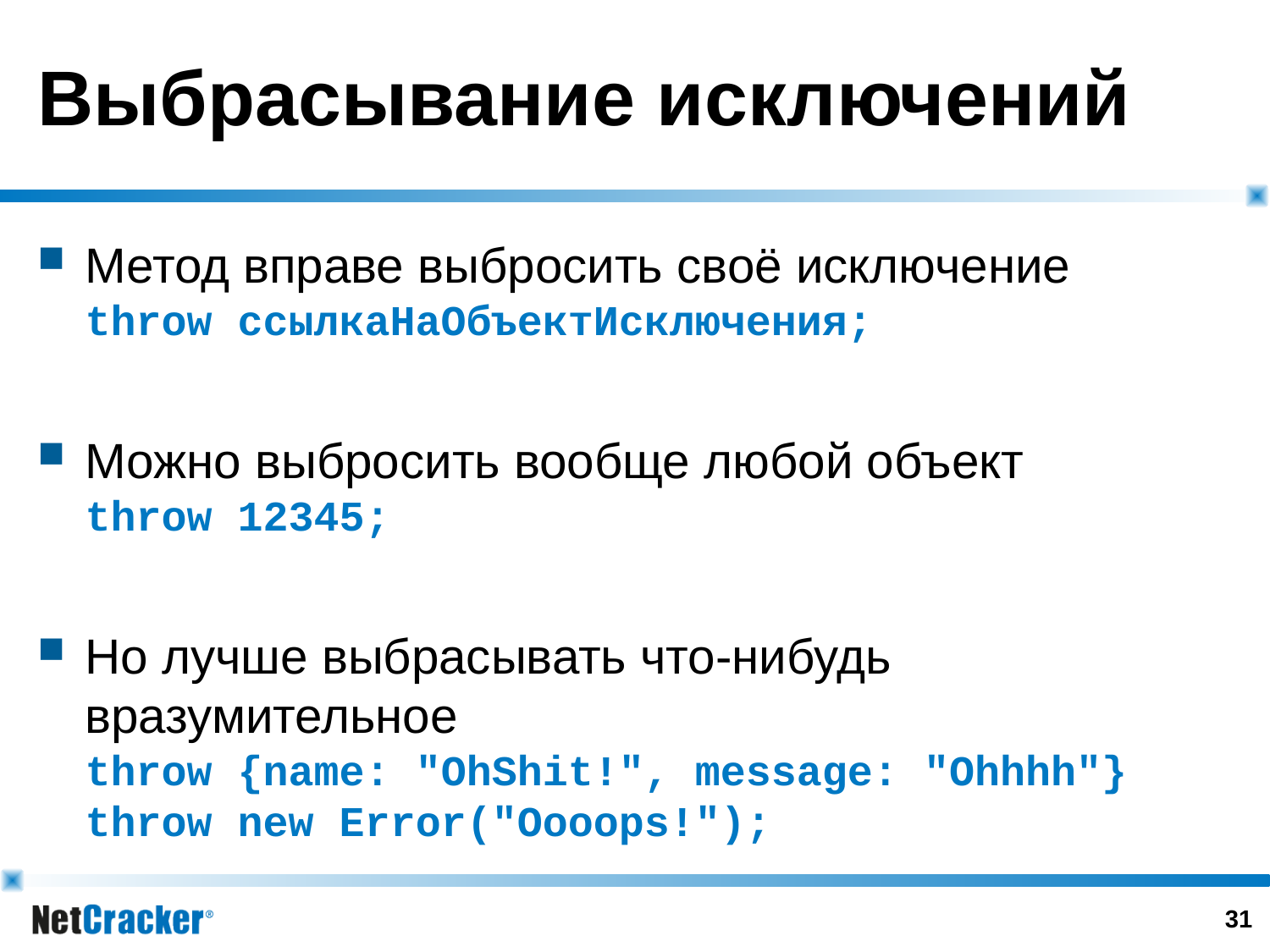

# Выбрасывание исключений
Метод вправе выбросить своё исключение
throw ссылкаНаОбъектИсключения;

Можно выбросить вообще любой объект
throw 12345;

Но лучше выбрасывать что-нибудь вразумительное
throw {name: "OhShit!", message: "Ohhhh"}
throw new Error("Oooops!");
31